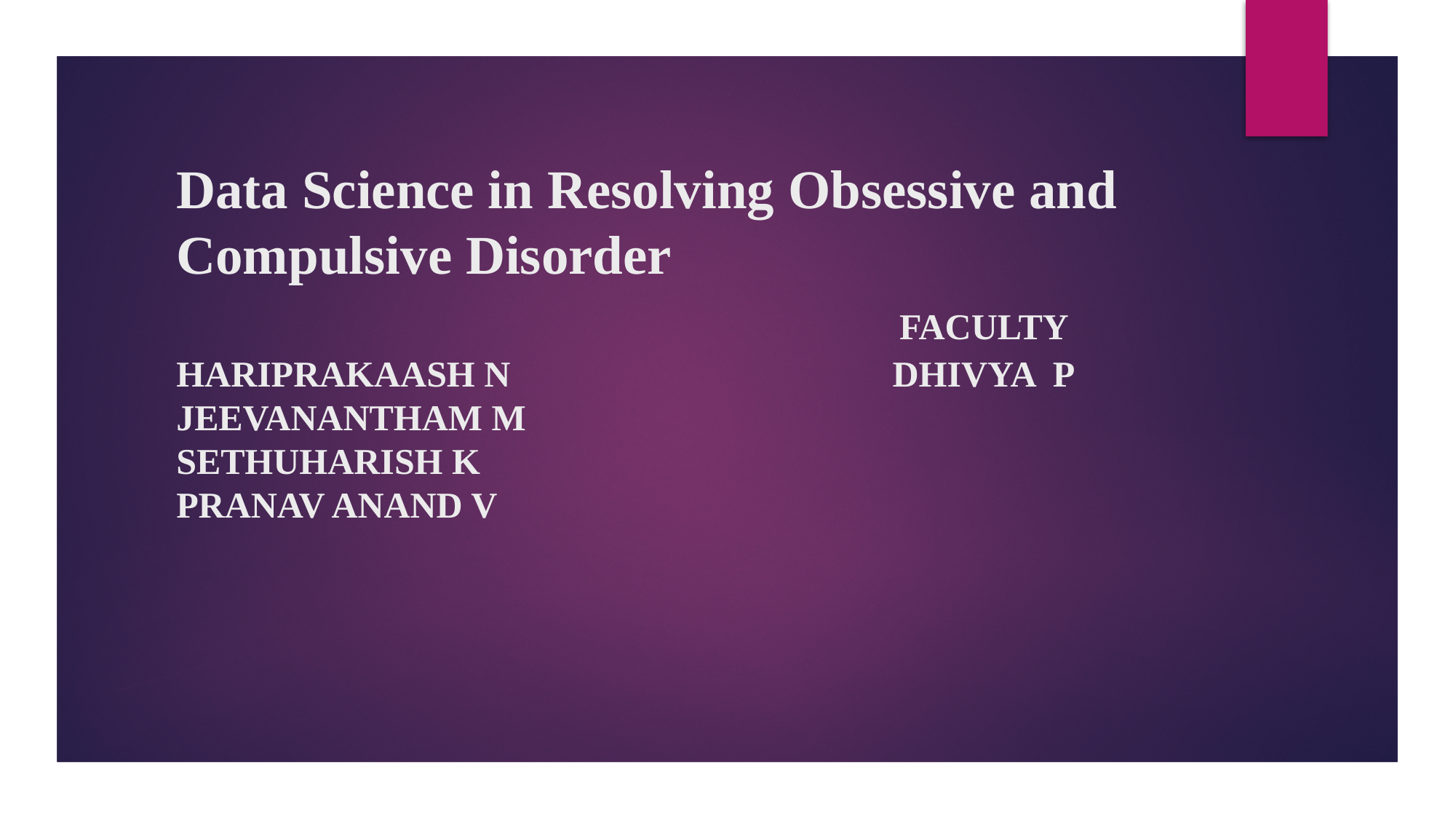

# Data Science in Resolving Obsessive and Compulsive Disorder FACULTY HARIPRAKAASH N                                          DHIVYA  P JEEVANANTHAM M SETHUHARISH K PRANAV ANAND V